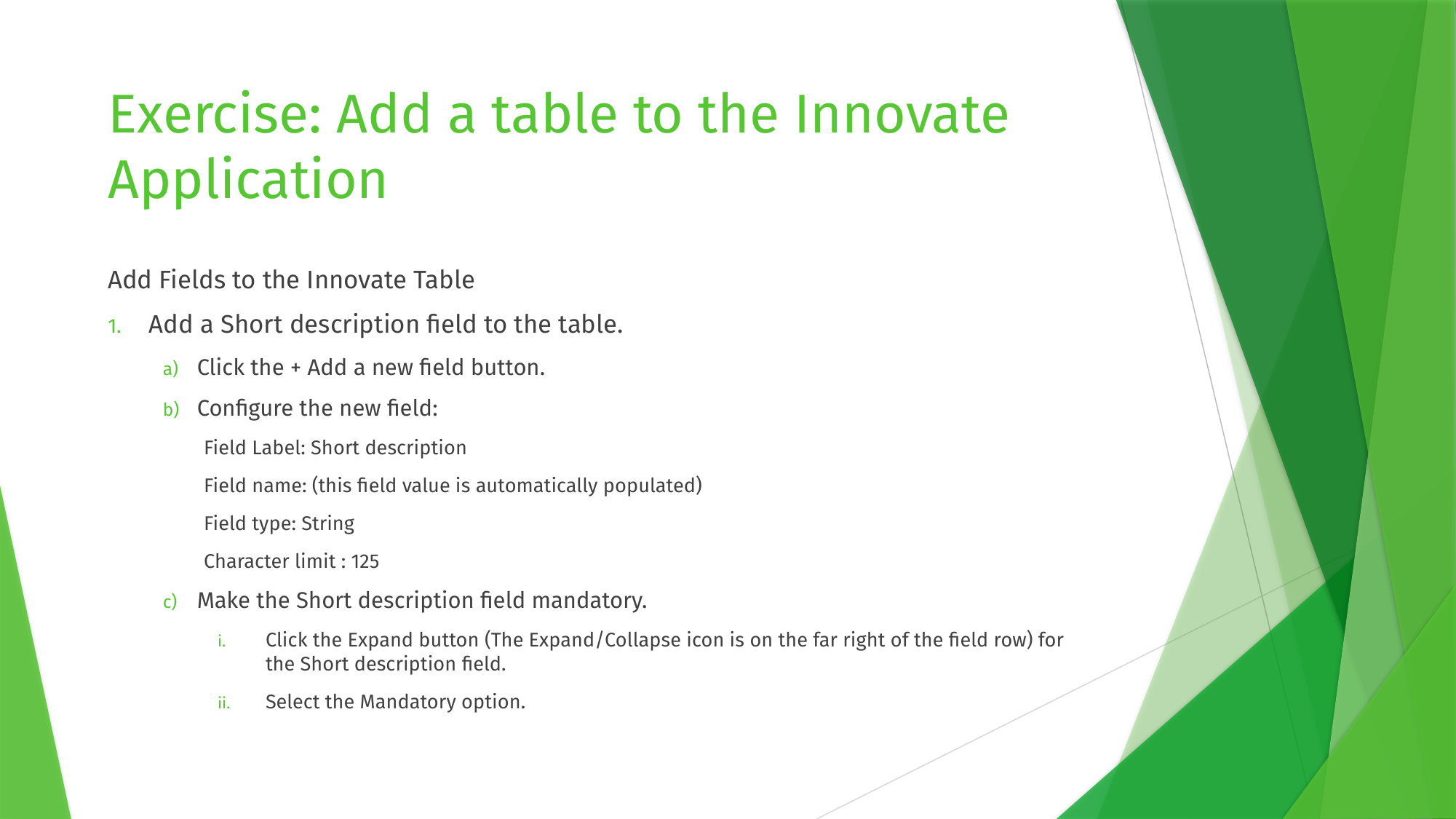

# Exercise: Add a table to the Innovate Application
Add Fields to the Innovate Table
Add a Short description field to the table.
Click the + Add a new field button.
Configure the new field:
Field Label: Short description
Field name: (this field value is automatically populated)
Field type: String
Character limit : 125
Make the Short description field mandatory.
Click the Expand button (The Expand/Collapse icon is on the far right of the field row) for the Short description field.
Select the Mandatory option.